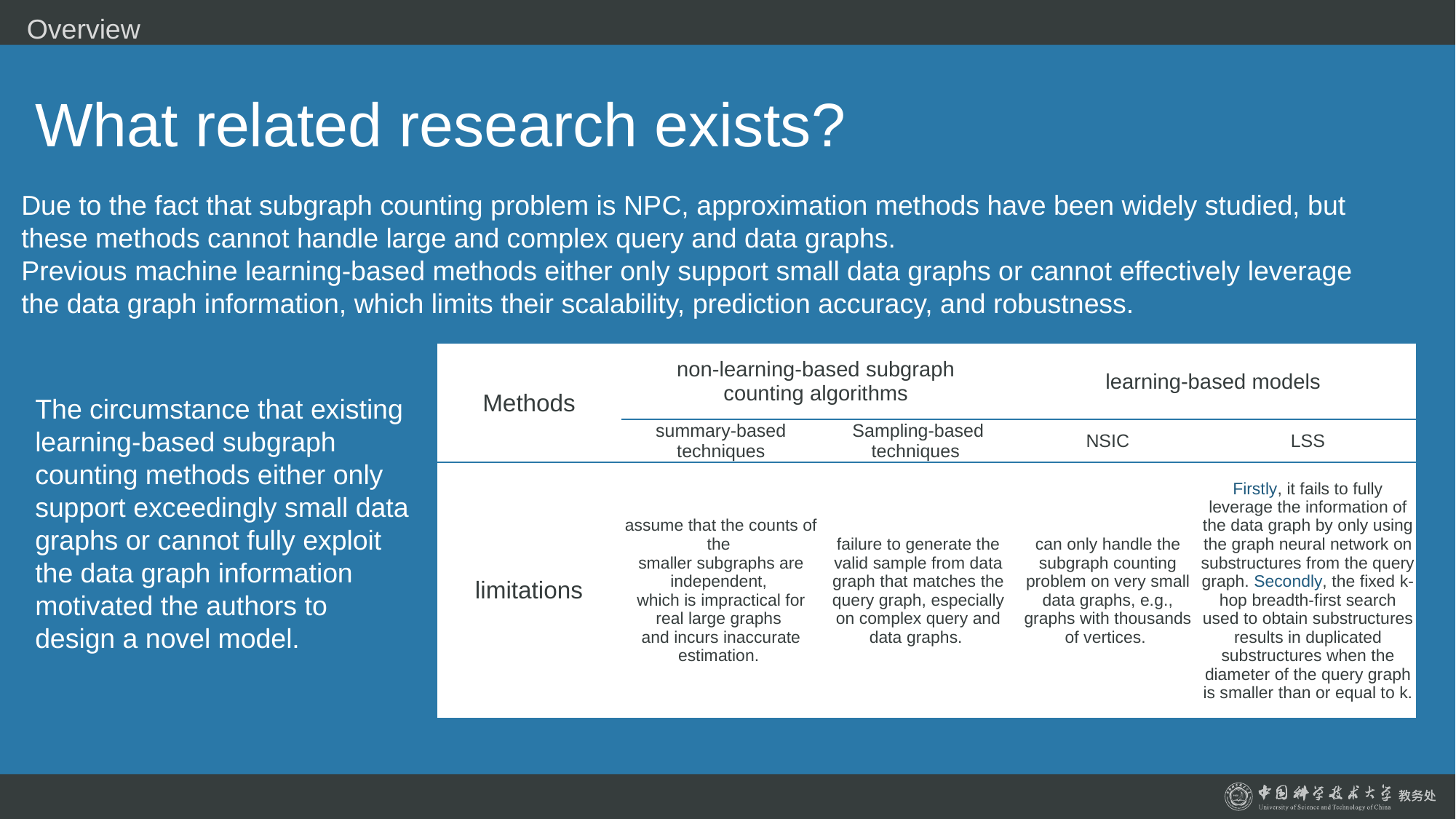

Overview
# What related research exists?
Due to the fact that subgraph counting problem is NPC, approximation methods have been widely studied, but these methods cannot handle large and complex query and data graphs.
Previous machine learning-based methods either only support small data graphs or cannot effectively leverage the data graph information, which limits their scalability, prediction accuracy, and robustness.
| Methods | non-learning-based subgraph counting algorithms |  | learning-based models |  |
| --- | --- | --- | --- | --- |
|  | summary-based techniques | Sampling-based techniques | NSIC | LSS |
| limitations | assume that the counts of the smaller subgraphs are independent, which is impractical for real large graphs and incurs inaccurate estimation. | failure to generate the valid sample from data graph that matches the query graph, especially on complex query and data graphs. | can only handle the subgraph counting problem on very small data graphs, e.g., graphs with thousands of vertices. | Firstly, it fails to fully leverage the information of the data graph by only using the graph neural network on substructures from the query graph. Secondly, the fixed k-hop breadth-first search used to obtain substructures results in duplicated substructures when the diameter of the query graph is smaller than or equal to k. |
The circumstance that existing learning-based subgraph counting methods either only support exceedingly small data graphs or cannot fully exploit the data graph information motivated the authors to design a novel model.